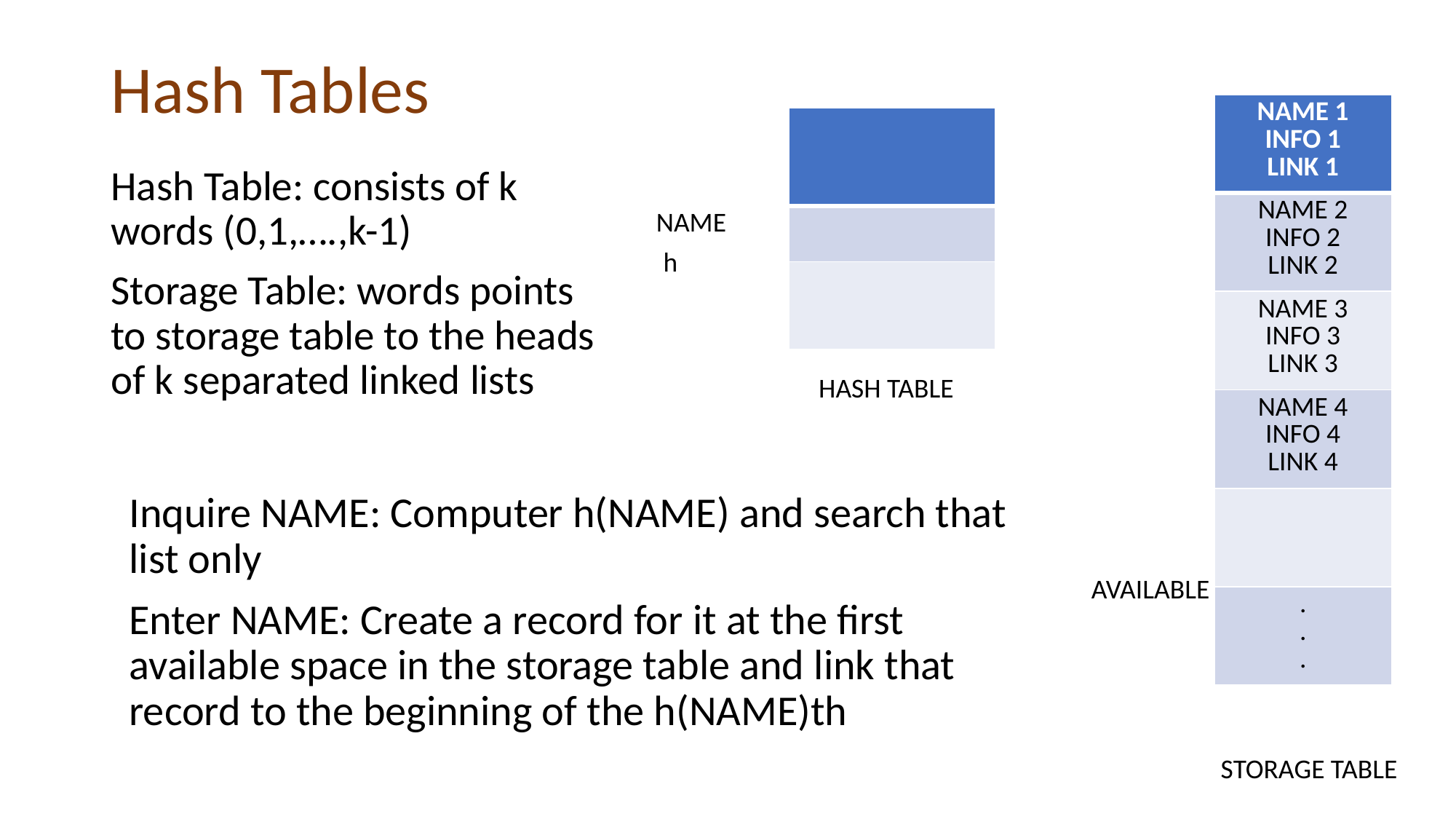

# Hash Tables
| NAME 1 INFO 1 LINK 1 |
| --- |
| NAME 2 INFO 2 LINK 2 |
| NAME 3 INFO 3 LINK 3 |
| NAME 4 INFO 4 LINK 4 |
|  |
| . . . |
|  |
| --- |
|  |
|  |
Hash Table: consists of k words (0,1,….,k-1)
Storage Table: words points to storage table to the heads of k separated linked lists
NAME
h
HASH TABLE
Inquire NAME: Computer h(NAME) and search that list only
Enter NAME: Create a record for it at the first available space in the storage table and link that record to the beginning of the h(NAME)th
AVAILABLE
STORAGE TABLE